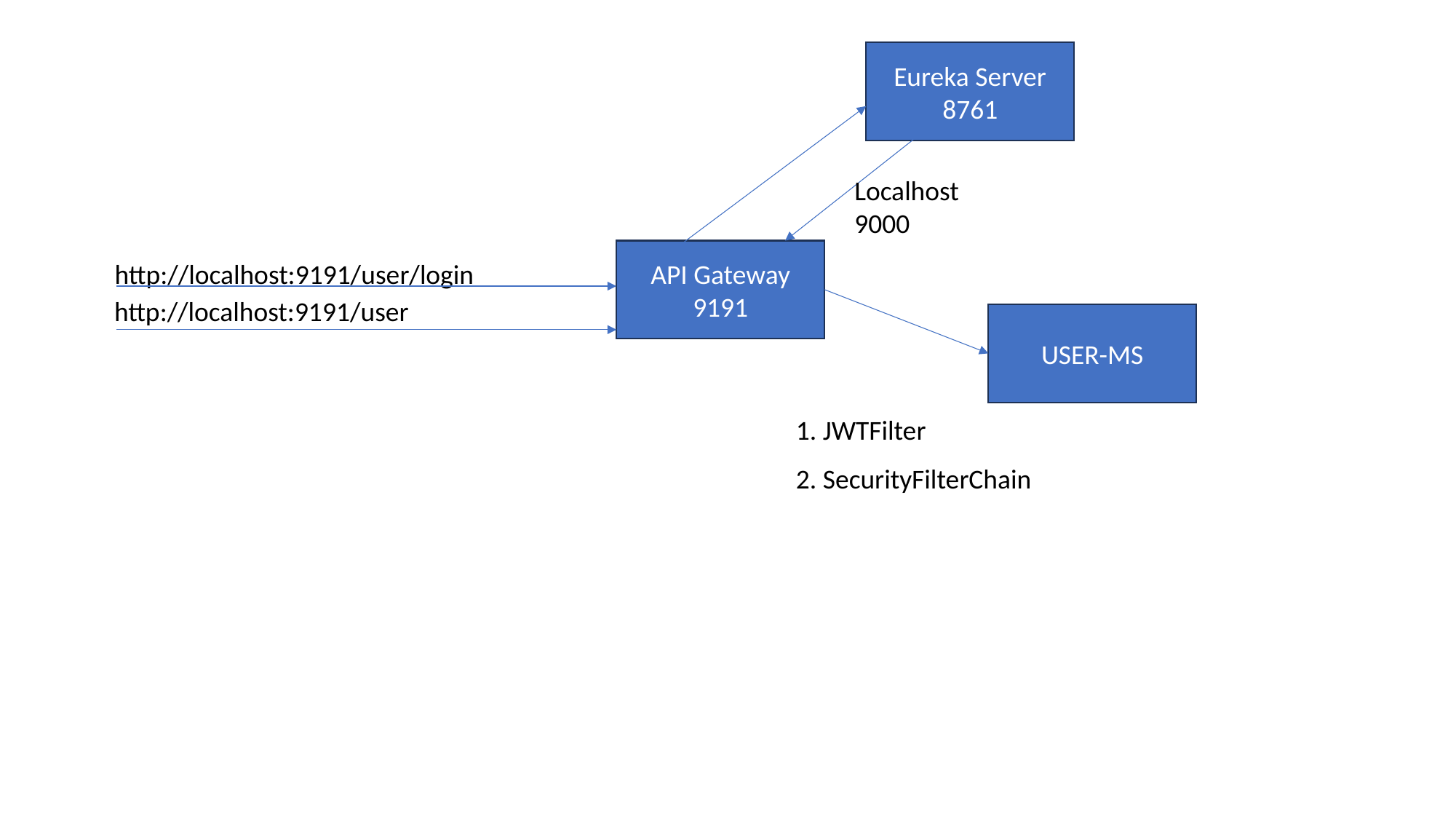

Eureka Server
8761
Localhost
9000
API Gateway
9191
http://localhost:9191/user/login
http://localhost:9191/user
USER-MS
1. JWTFilter
2. SecurityFilterChain